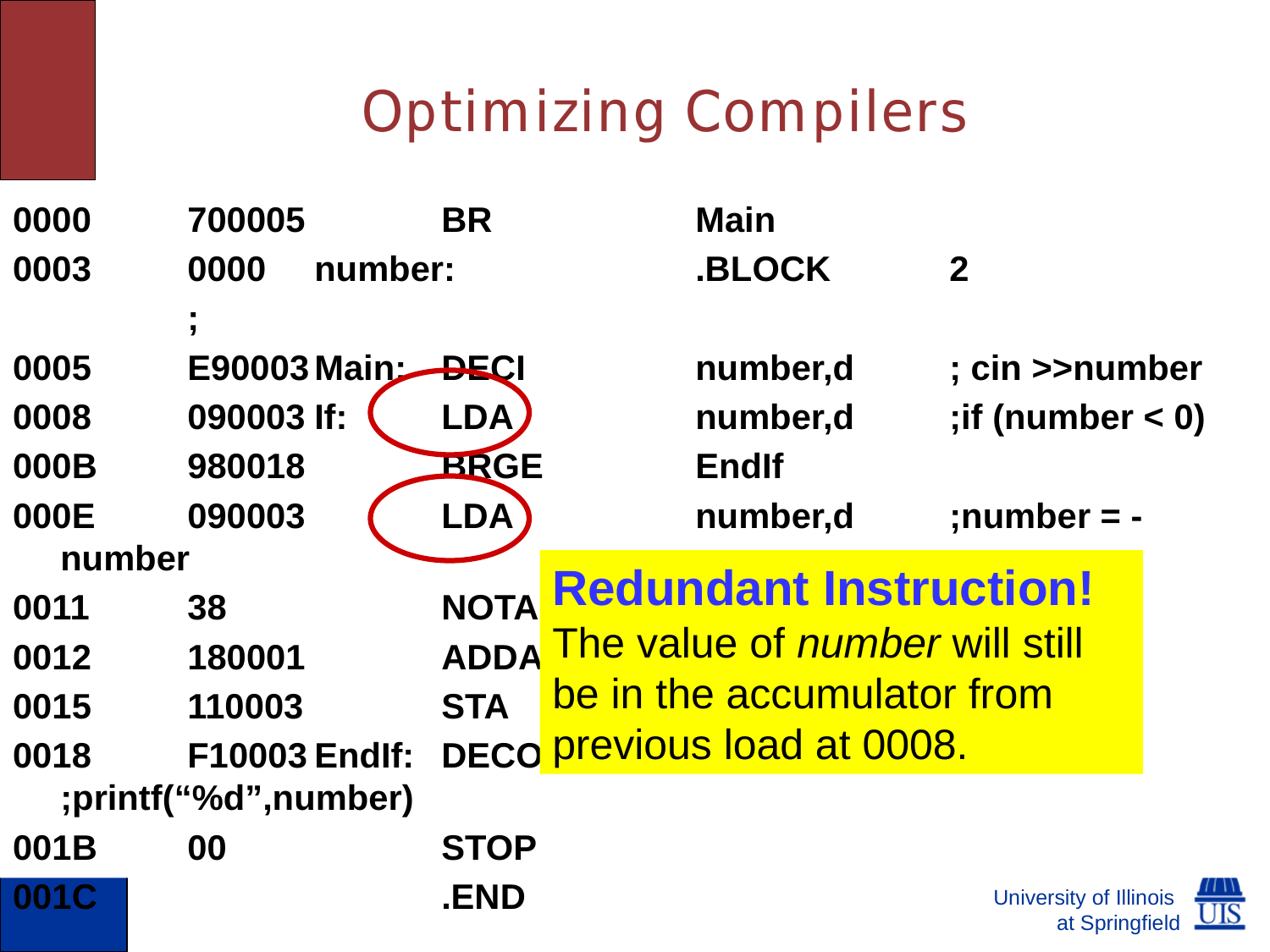

# Optimizing Compilers

0000	700005		BR	  	Main
0003	0000	number:	  	.BLOCK	2
		;
0005	E90003	Main:	DECI	  	number,d	; cin >>number
0008	090003	If:	LDA  		number,d	;if (number < 0)
000B	980018		BRGE		EndIf
000E	090003		LDA		number,d	;number = -number
0011	38		NOTA
0012	180001		ADDA		1,i
0015	110003		STA		number,d
0018	F10003	EndIf:	DECO		number,d	;printf(“%d”,number)
001B	00		STOP
001C			.END

Redundant Instruction!
The value of number will still be in the accumulator from previous load at 0008.